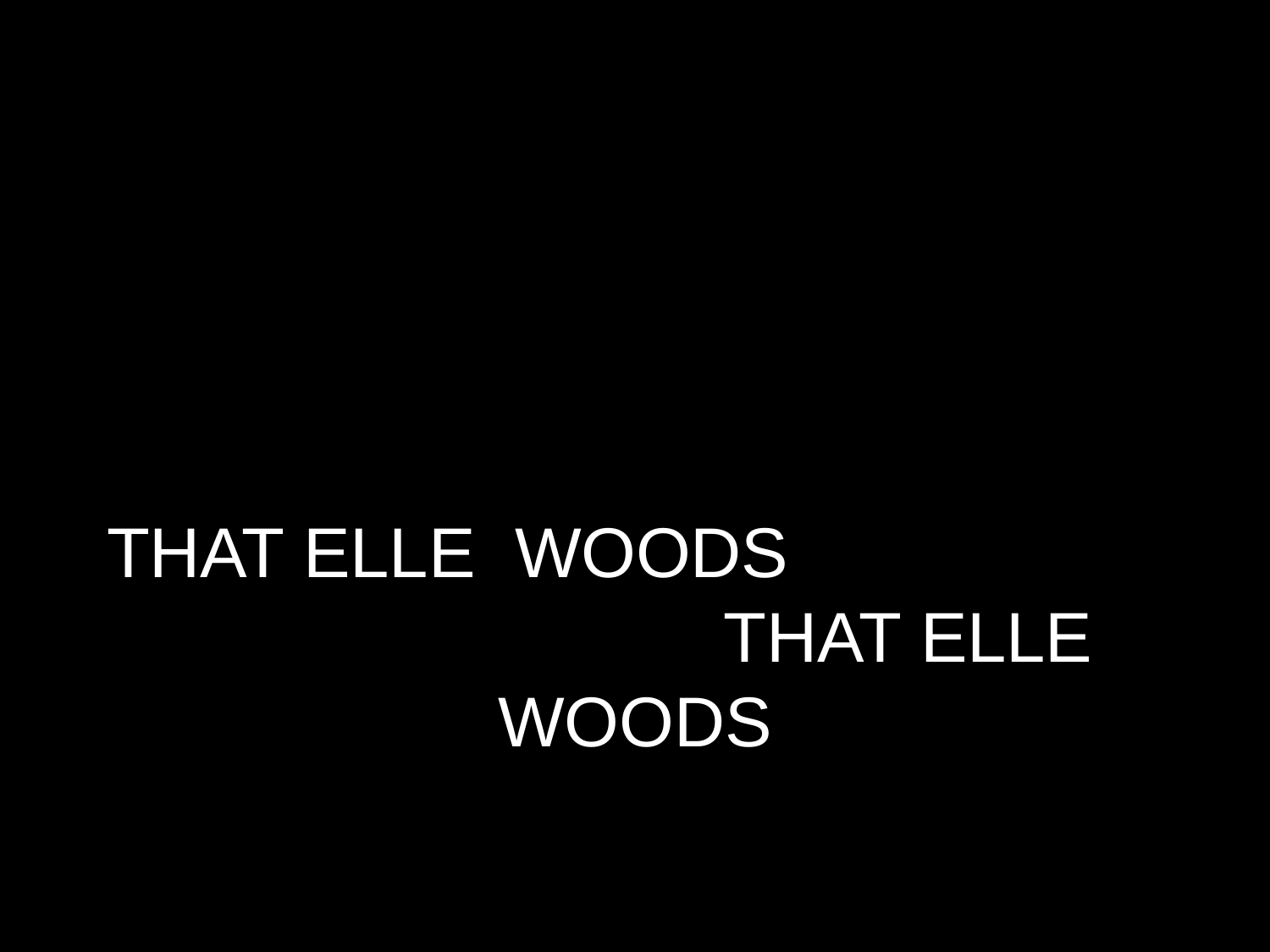

# THAT ELLE  WOODS                                                 THAT ELLE  WOODS